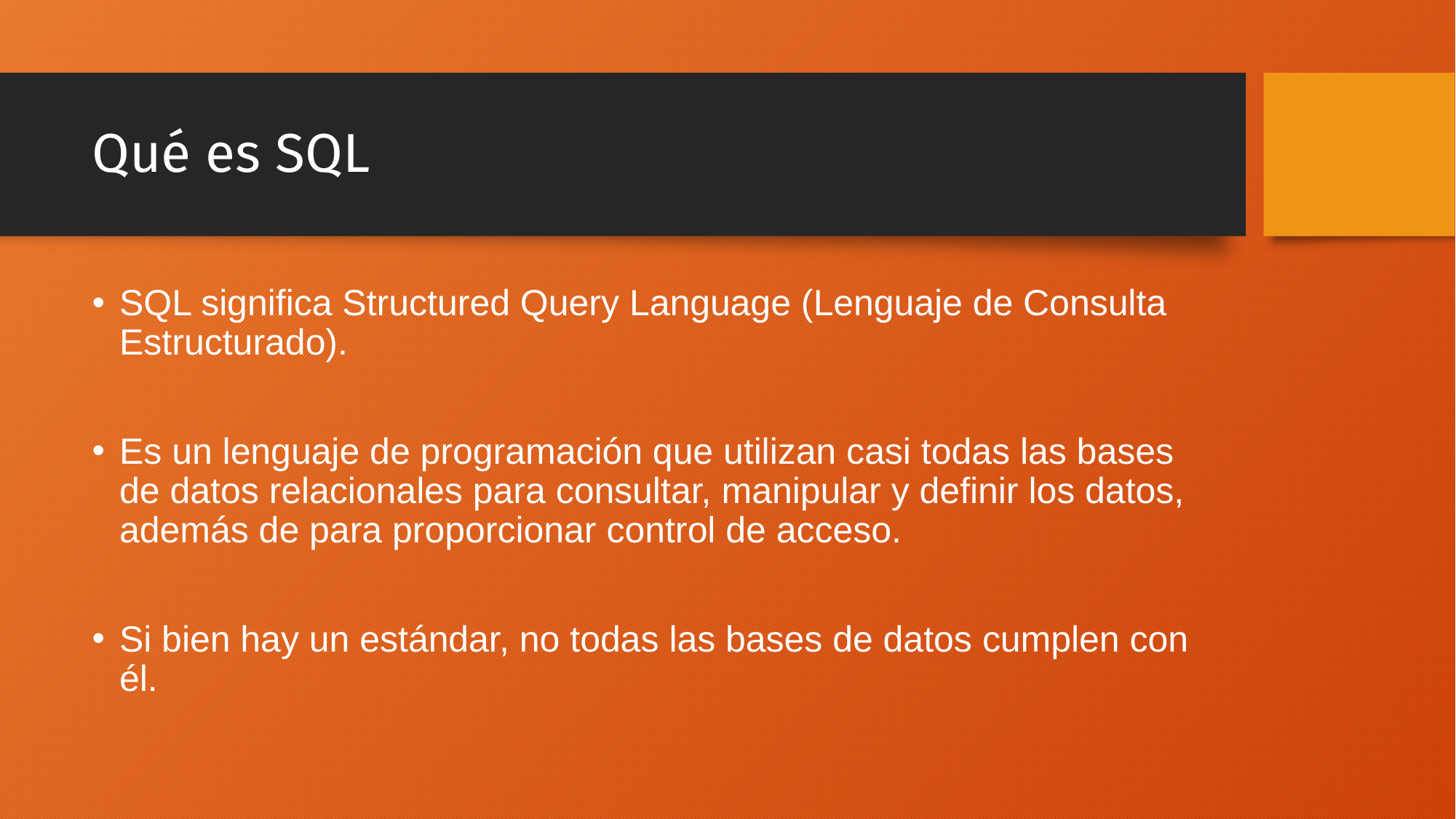

# Qué es SQL
SQL significa Structured Query Language (Lenguaje de Consulta Estructurado).

Es un lenguaje de programación que utilizan casi todas las bases de datos relacionales para consultar, manipular y definir los datos, además de para proporcionar control de acceso.

Si bien hay un estándar, no todas las bases de datos cumplen con él.